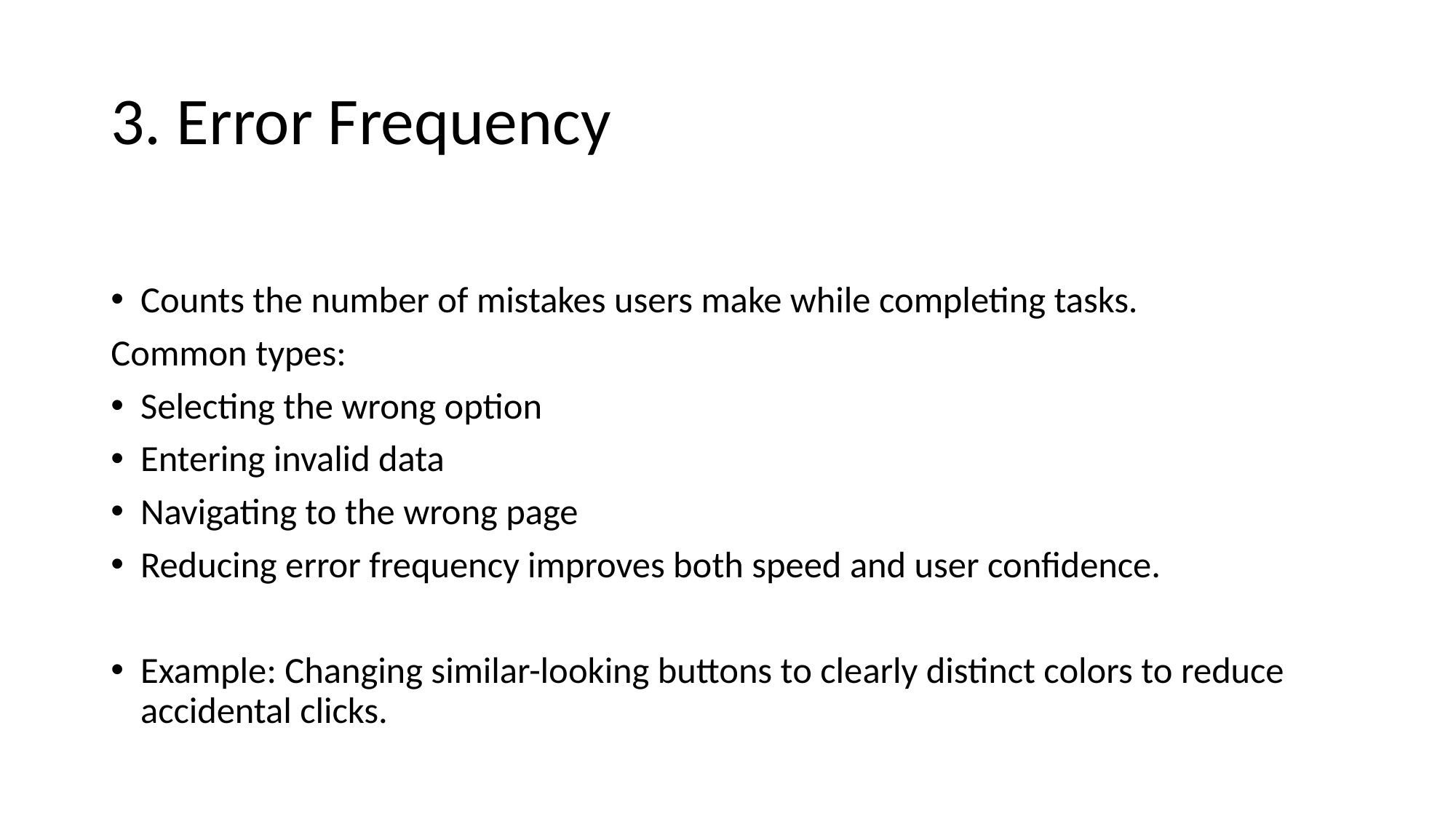

# 3. Error Frequency

Counts the number of mistakes users make while completing tasks.
Common types:
Selecting the wrong option
Entering invalid data
Navigating to the wrong page
Reducing error frequency improves both speed and user confidence.

Example: Changing similar-looking buttons to clearly distinct colors to reduce accidental clicks.